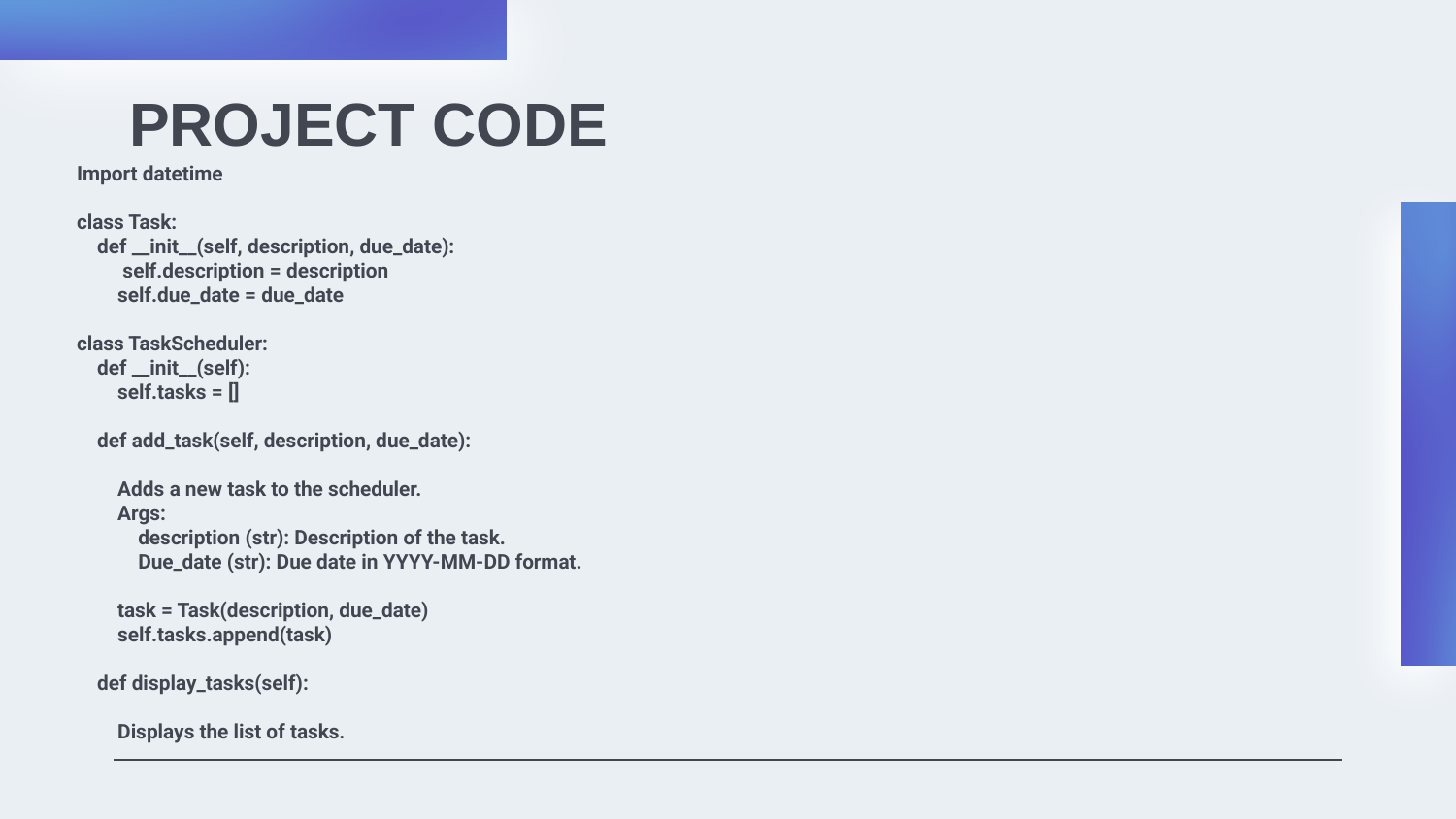

# PROJECT CODE

Import datetime

class Task:
    def __init__(self, description, due_date):
         self.description = description
        self.due_date = due_date

class TaskScheduler:
    def __init__(self):
        self.tasks = []

    def add_task(self, description, due_date):

        Adds a new task to the scheduler.
        Args:
            description (str): Description of the task.
            Due_date (str): Due date in YYYY-MM-DD format.

        task = Task(description, due_date)
        self.tasks.append(task)

    def display_tasks(self):

        Displays the list of tasks.